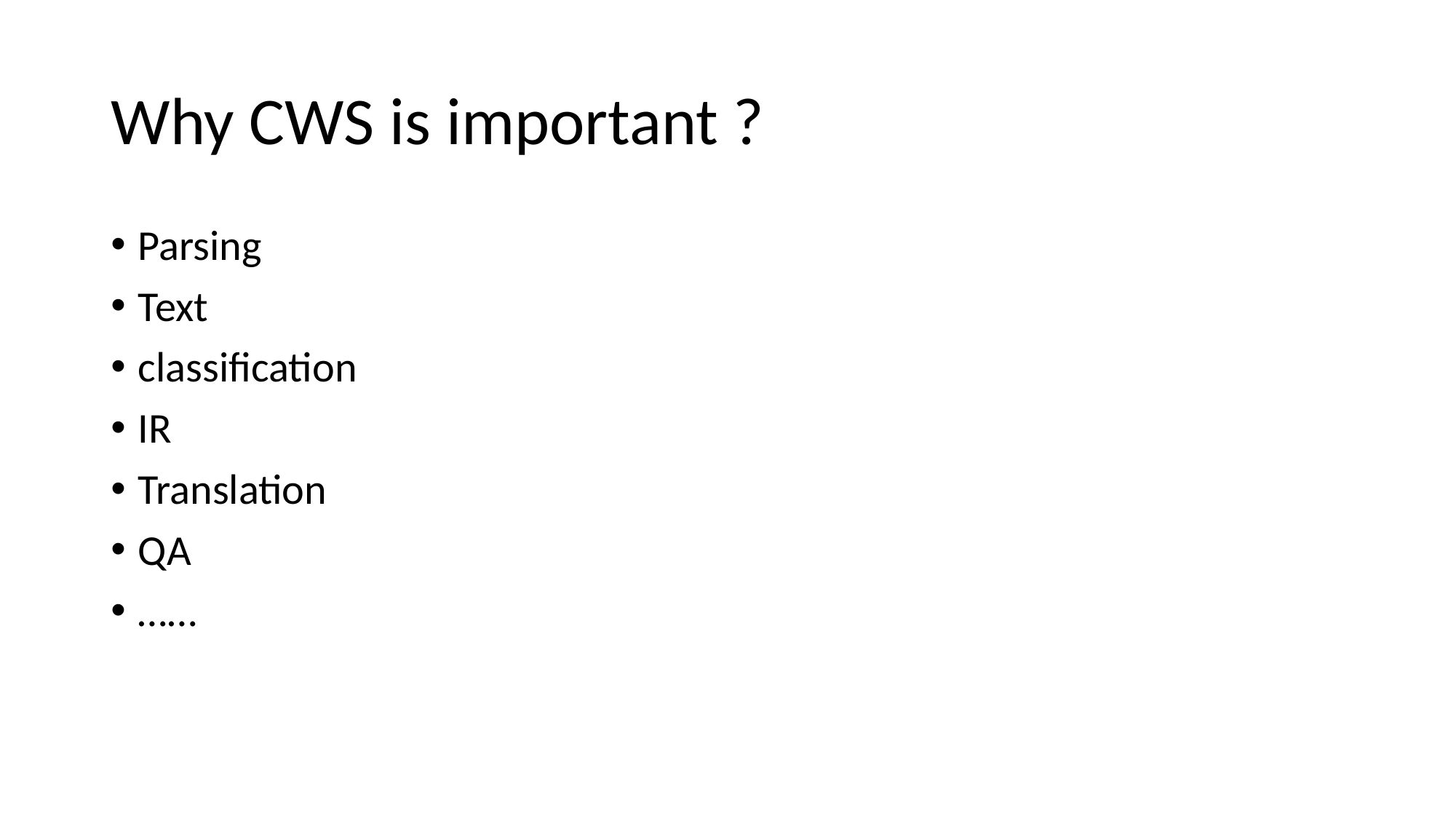

# Why CWS is important ?
Parsing
Text
classification
IR
Translation
QA
……